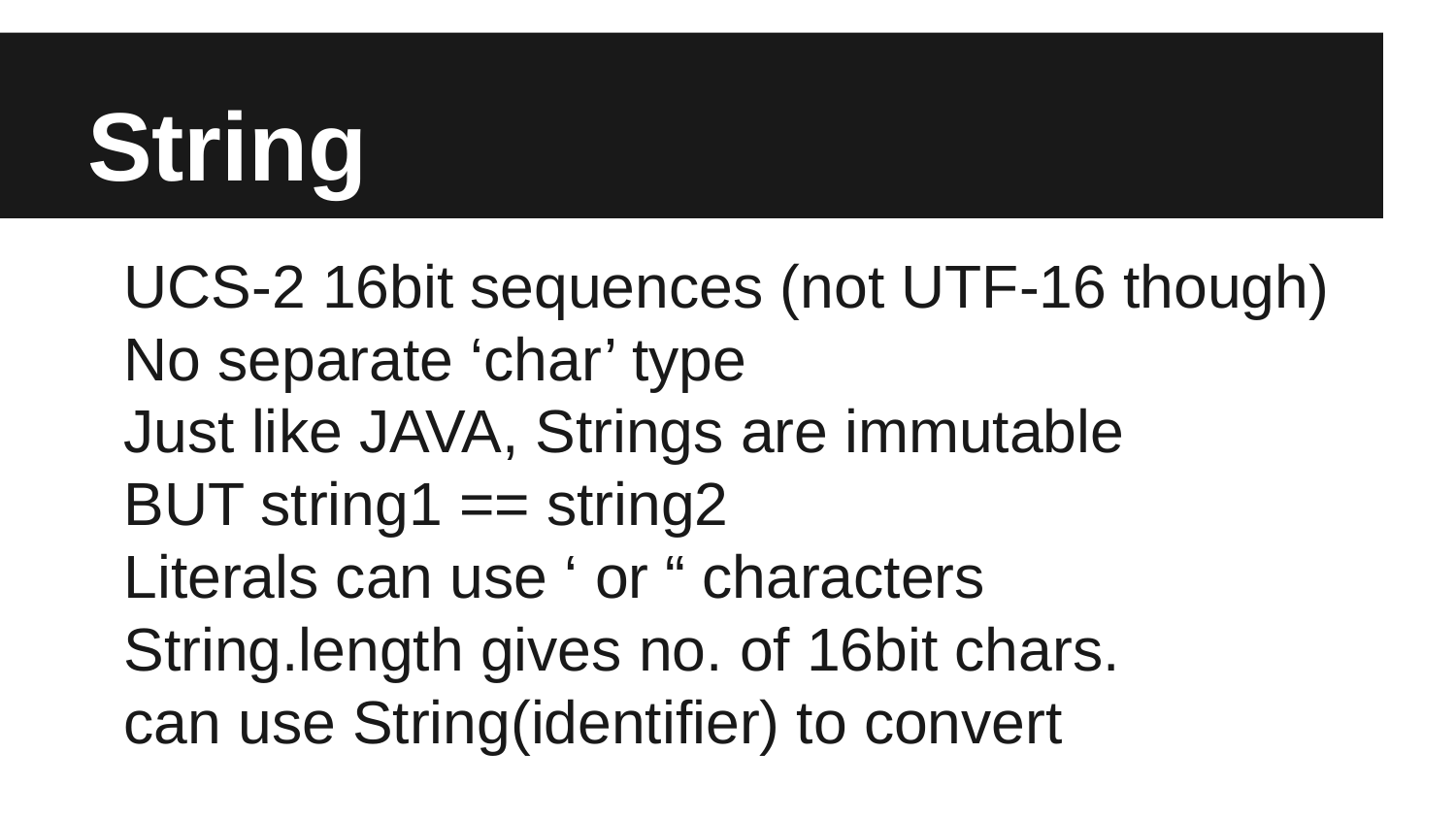

# String
UCS-2 16bit sequences (not UTF-16 though)
No separate ‘char’ type
Just like JAVA, Strings are immutable
BUT string1 == string2
Literals can use ‘ or “ characters
String.length gives no. of 16bit chars.
can use String(identifier) to convert